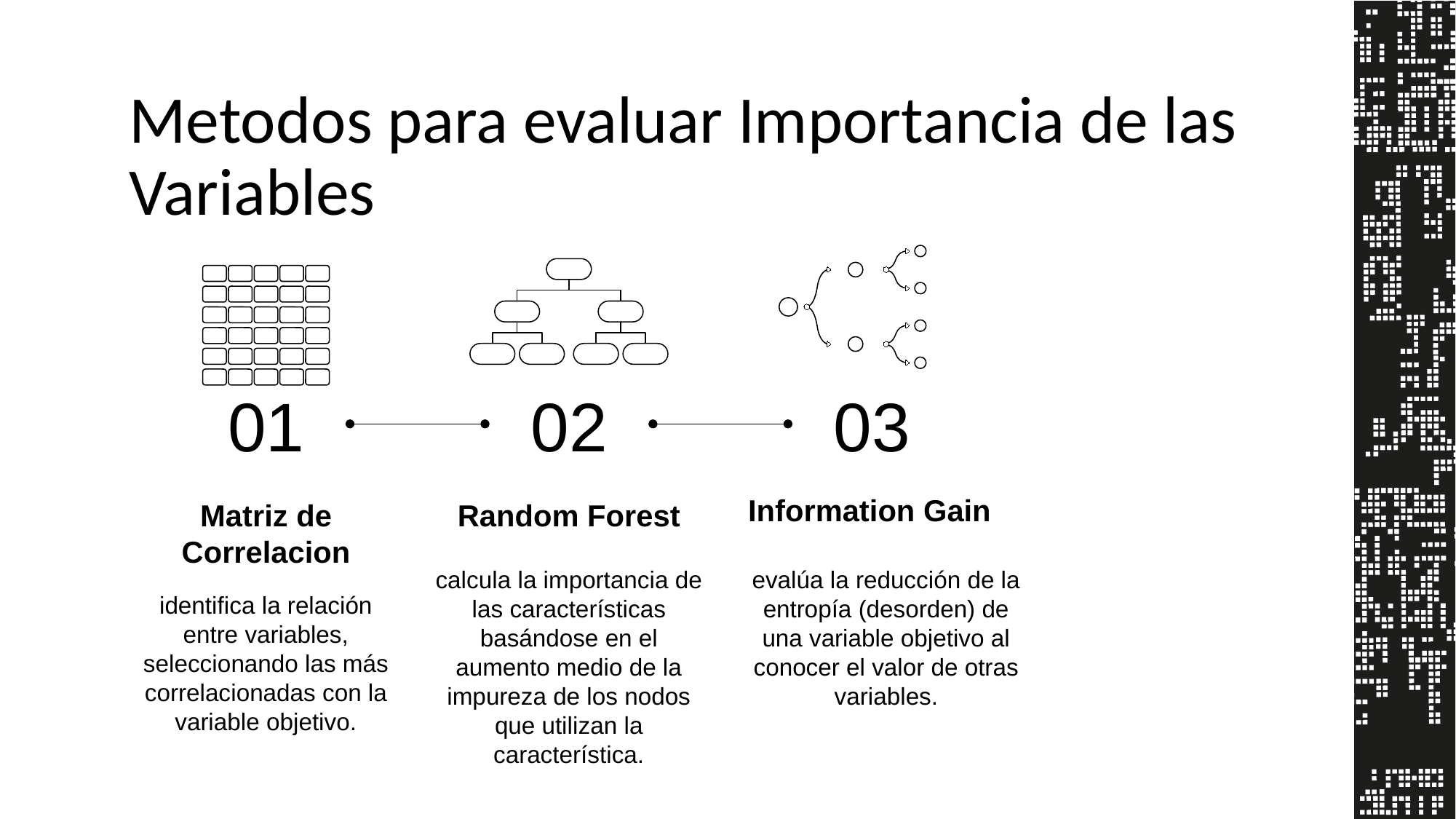

# Metodos para evaluar Importancia de las Variables

01
02
03
Information Gain
Random Forest
Matriz de Correlacion
calcula la importancia de las características basándose en el aumento medio de la impureza de los nodos que utilizan la característica.
evalúa la reducción de la entropía (desorden) de una variable objetivo al conocer el valor de otras variables.
identifica la relación entre variables, seleccionando las más correlacionadas con la variable objetivo.